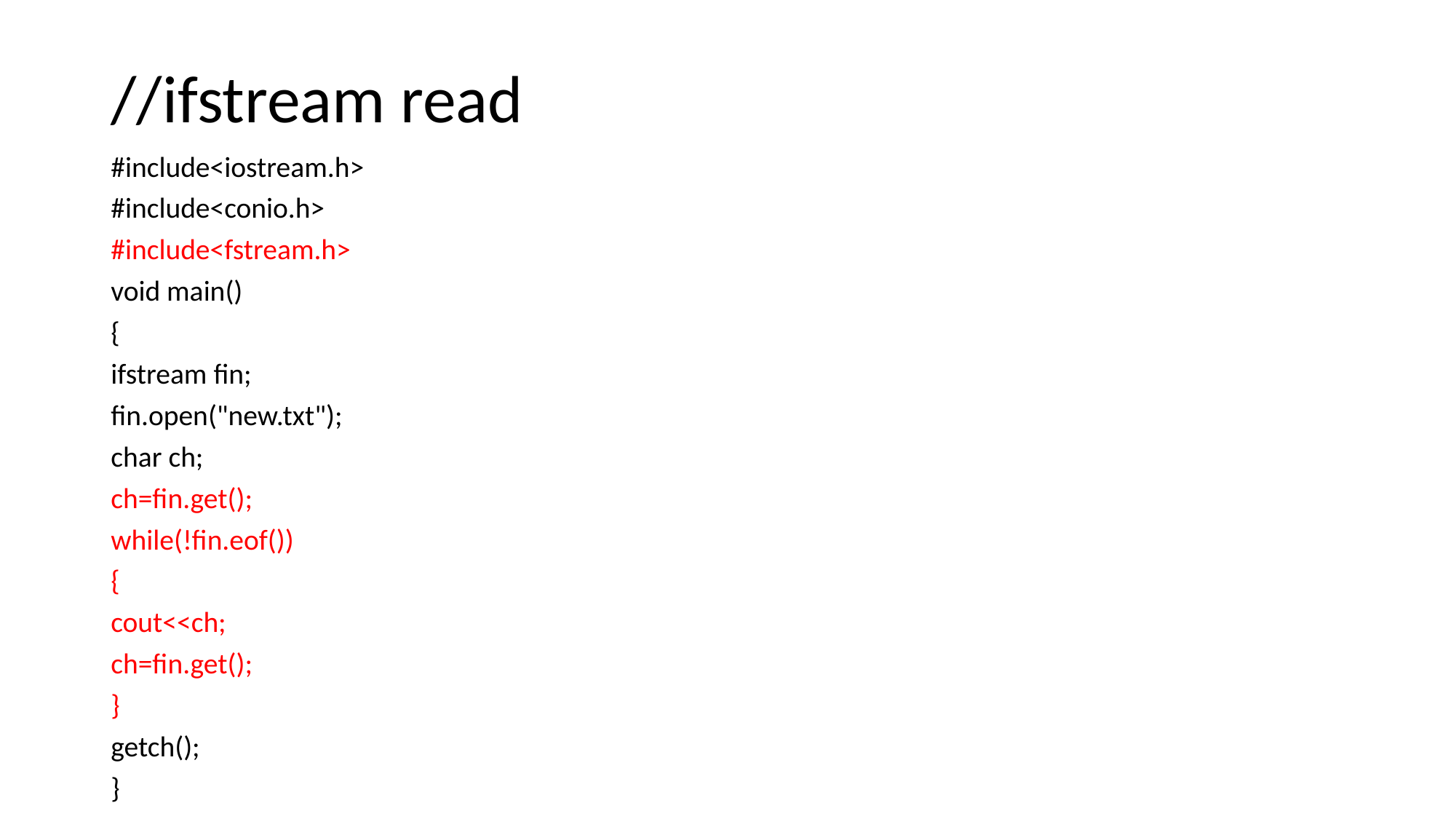

# //ifstream read
#include<iostream.h>
#include<conio.h>
#include<fstream.h>
void main()
{
ifstream fin;
fin.open("new.txt");
char ch;
ch=fin.get();
while(!fin.eof())
{
cout<<ch;
ch=fin.get();
}
getch();
}